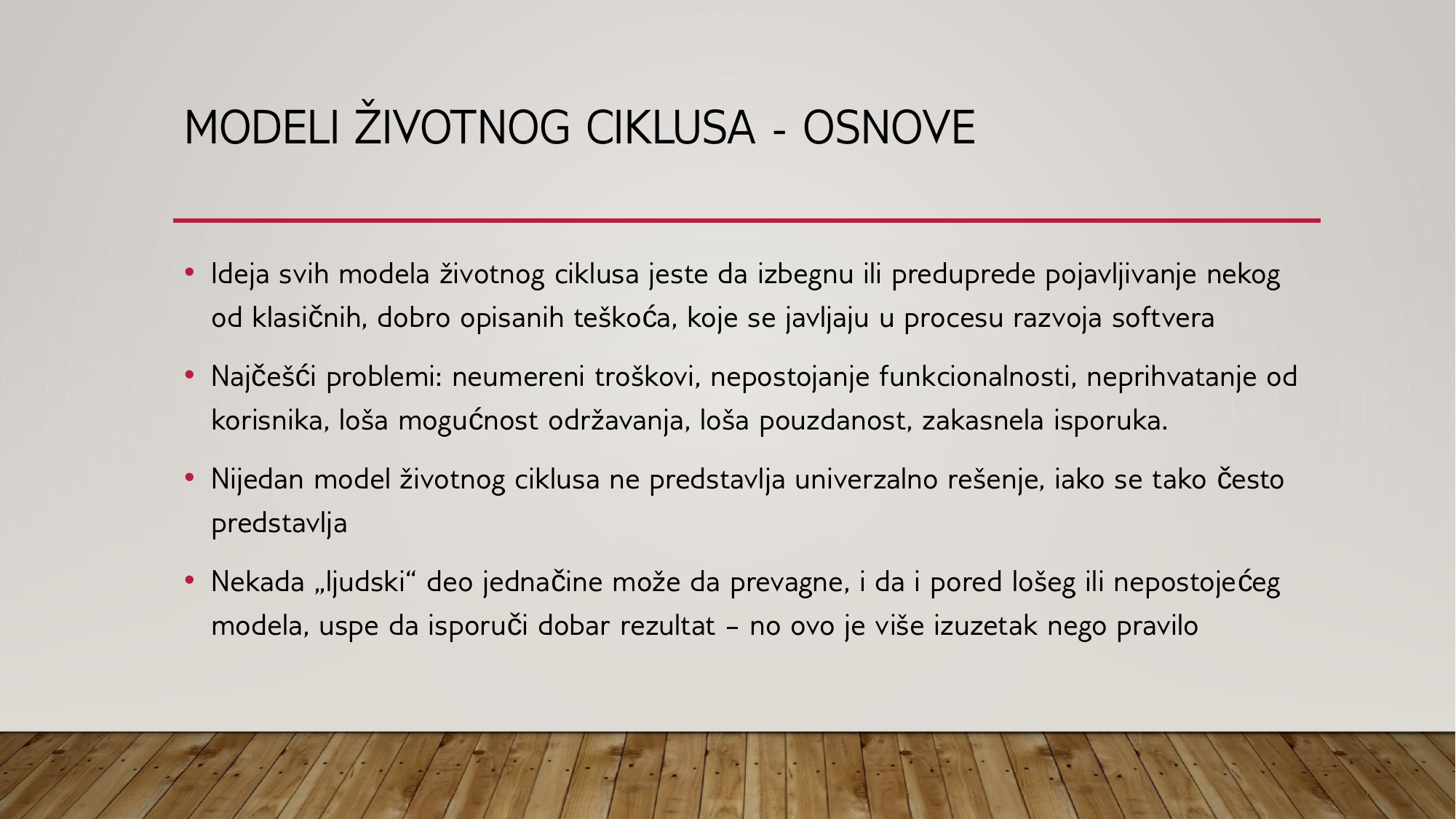

# Modeli životnog ciklusa - osnove
Ideja svih modela životnog ciklusa jeste da izbegnu ili preduprede pojavljivanje nekog od klasičnih, dobro opisanih teškoća, koje se javljaju u procesu razvoja softvera
Najčešći problemi: neumereni troškovi, nepostojanje funkcionalnosti, neprihvatanje od korisnika, loša mogućnost održavanja, loša pouzdanost, zakasnela isporuka.
Nijedan model životnog ciklusa ne predstavlja univerzalno rešenje, iako se tako često predstavlja
Nekada „ljudski“ deo jednačine može da prevagne, i da i pored lošeg ili nepostojećeg modela, uspe da isporuči dobar rezultat – no ovo je više izuzetak nego pravilo